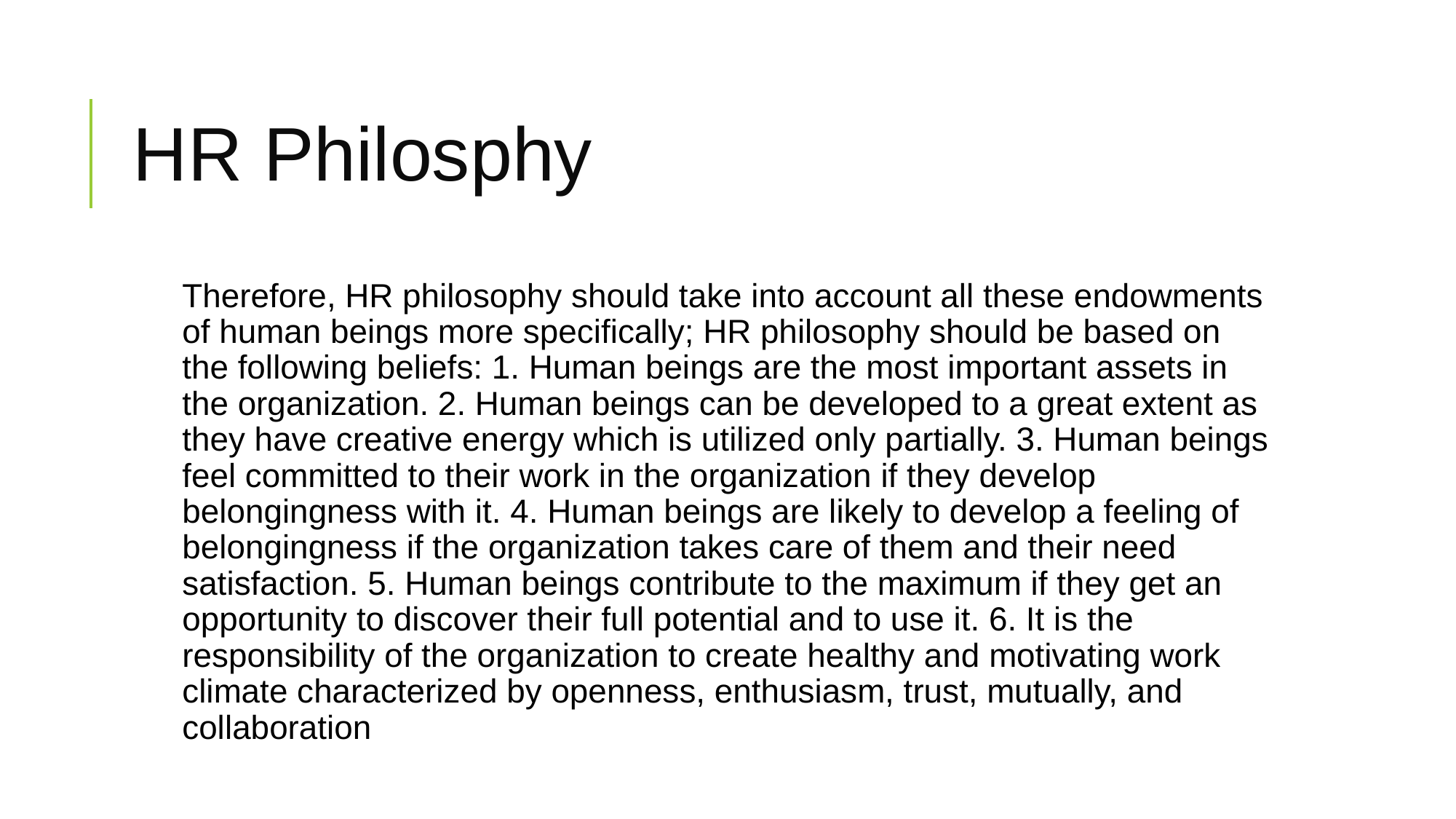

# HR Philosphy
Therefore, HR philosophy should take into account all these endowments of human beings more specifically; HR philosophy should be based on the following beliefs: 1. Human beings are the most important assets in the organization. 2. Human beings can be developed to a great extent as they have creative energy which is utilized only partially. 3. Human beings feel committed to their work in the organization if they develop belongingness with it. 4. Human beings are likely to develop a feeling of belongingness if the organization takes care of them and their need satisfaction. 5. Human beings contribute to the maximum if they get an opportunity to discover their full potential and to use it. 6. It is the responsibility of the organization to create healthy and motivating work climate characterized by openness, enthusiasm, trust, mutually, and collaboration